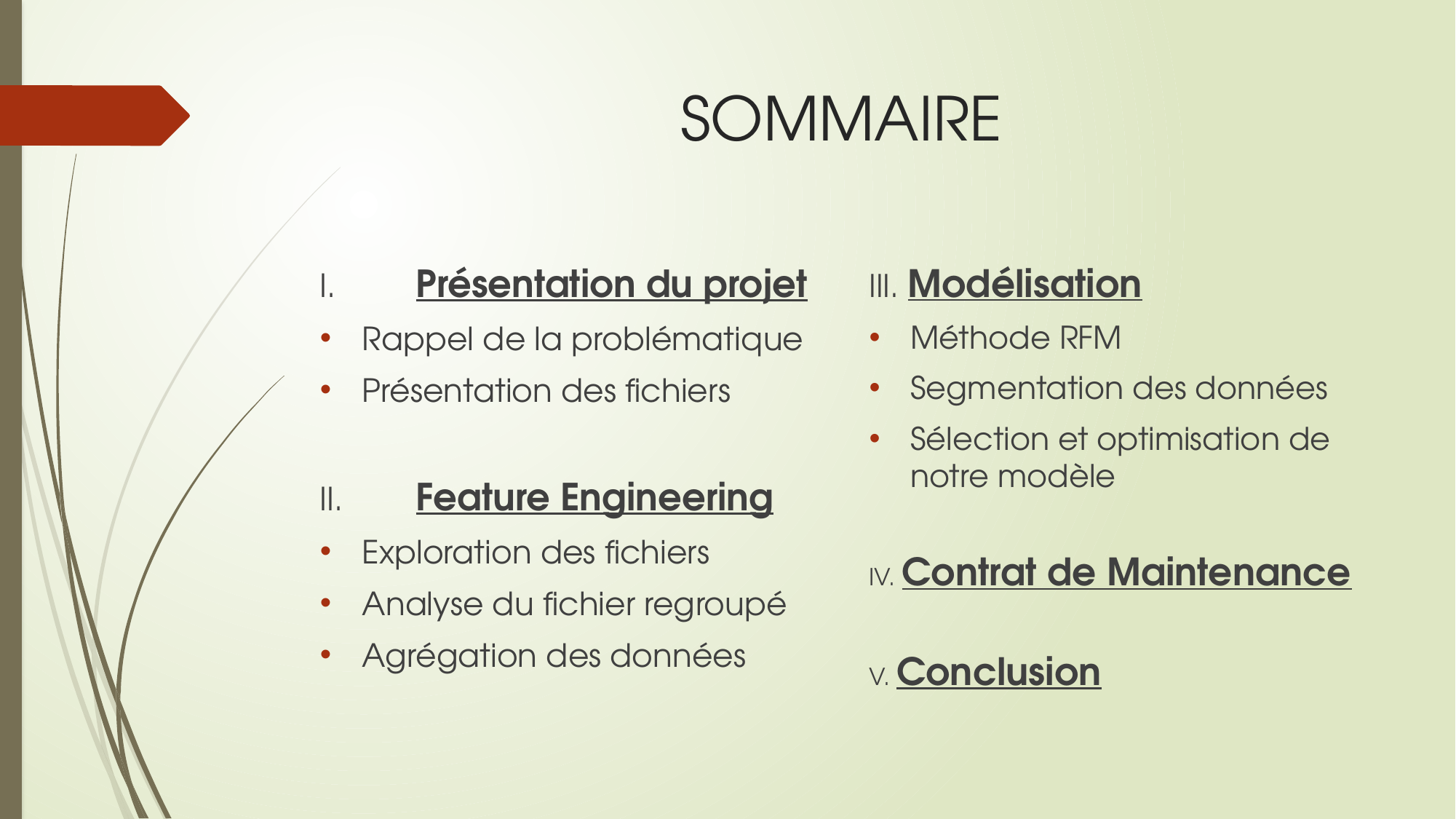

# SOMMAIRE
III. Modélisation
Méthode RFM
Segmentation des données
Sélection et optimisation de notre modèle

IV. Contrat de Maintenance

V. Conclusion
I. 	Présentation du projet
Rappel de la problématique
Présentation des fichiers

II. 	Feature Engineering
Exploration des fichiers
Analyse du fichier regroupé
Agrégation des données